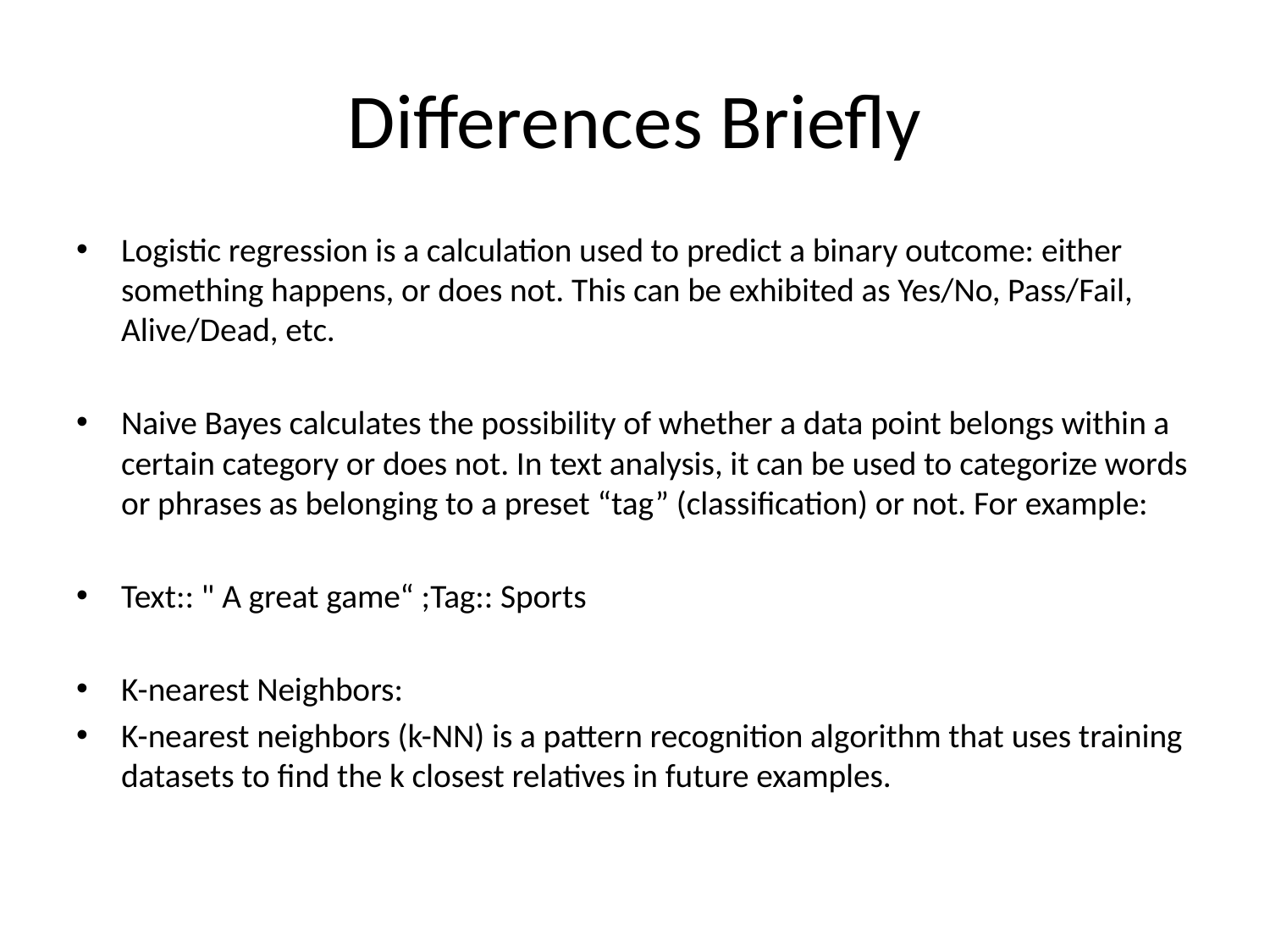

# Differences Briefly
Logistic regression is a calculation used to predict a binary outcome: either something happens, or does not. This can be exhibited as Yes/No, Pass/Fail, Alive/Dead, etc.

Naive Bayes calculates the possibility of whether a data point belongs within a certain category or does not. In text analysis, it can be used to categorize words or phrases as belonging to a preset “tag” (classification) or not. For example:

Text:: " A great game“ ;Tag:: Sports

K-nearest Neighbors:
K-nearest neighbors (k-NN) is a pattern recognition algorithm that uses training datasets to find the k closest relatives in future examples.